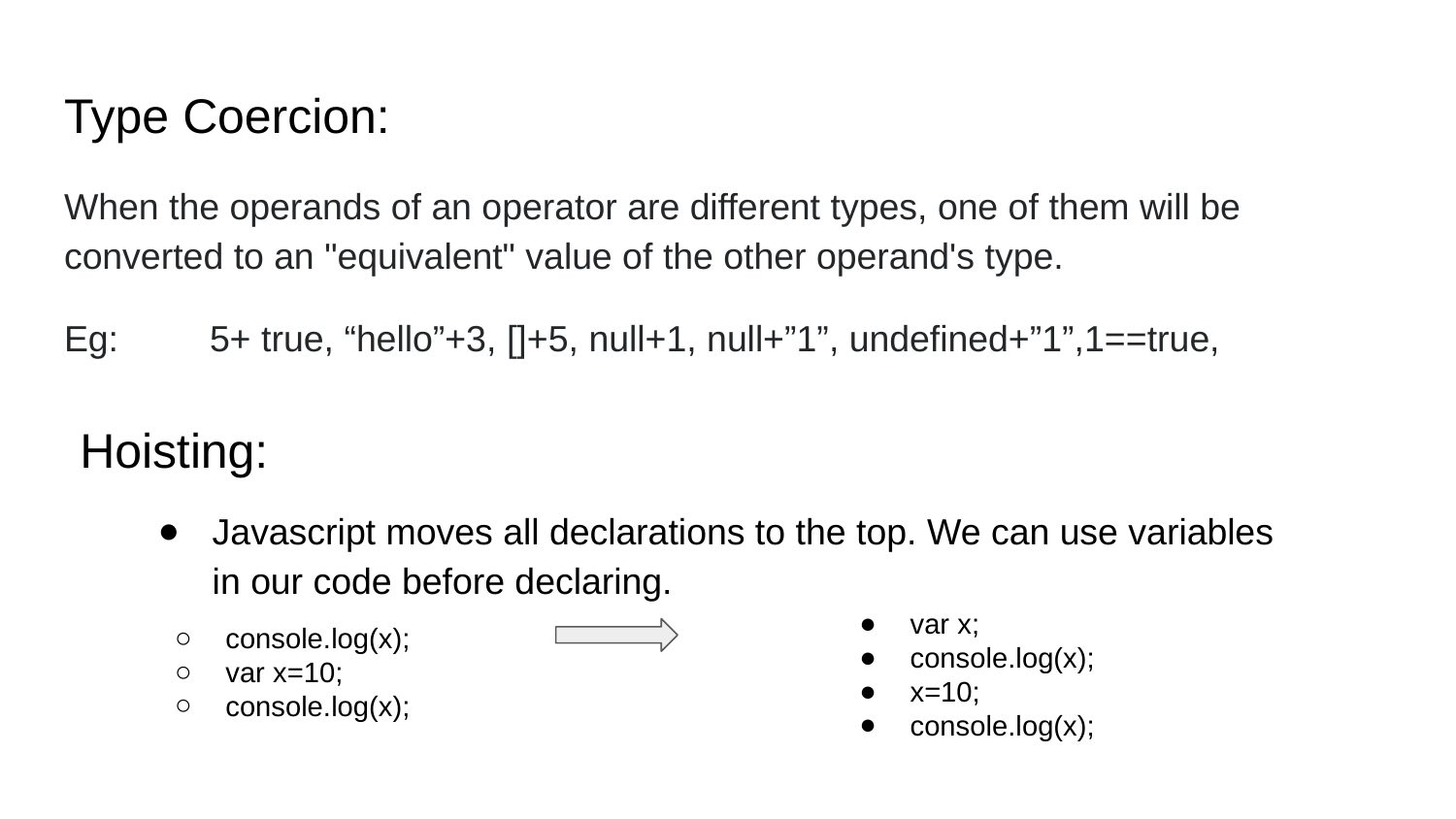

# Type Coercion:
When the operands of an operator are different types, one of them will be converted to an "equivalent" value of the other operand's type.
Eg:	5+ true, “hello”+3, []+5, null+1, null+”1”, undefined+”1”,1==true,

Hoisting:

console.log(x);
var x=10;
console.log(x);
Javascript moves all declarations to the top. We can use variables in our code before declaring.
var x;
console.log(x);
x=10;
console.log(x);